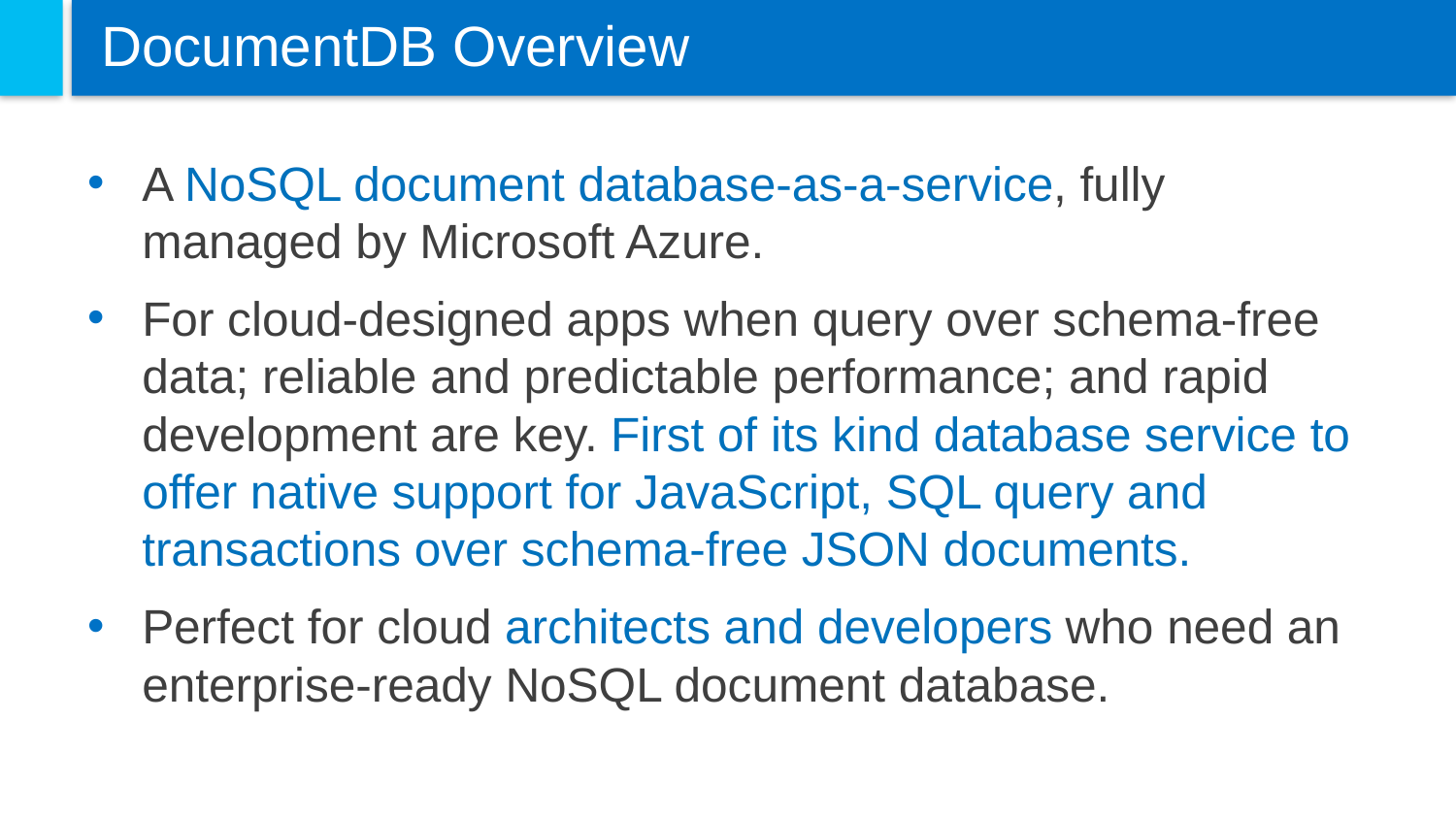

# DocumentDB Overview
A NoSQL document database-as-a-service, fully managed by Microsoft Azure.
For cloud-designed apps when query over schema-free data; reliable and predictable performance; and rapid development are key. First of its kind database service to offer native support for JavaScript, SQL query and transactions over schema-free JSON documents.
Perfect for cloud architects and developers who need an enterprise-ready NoSQL document database.